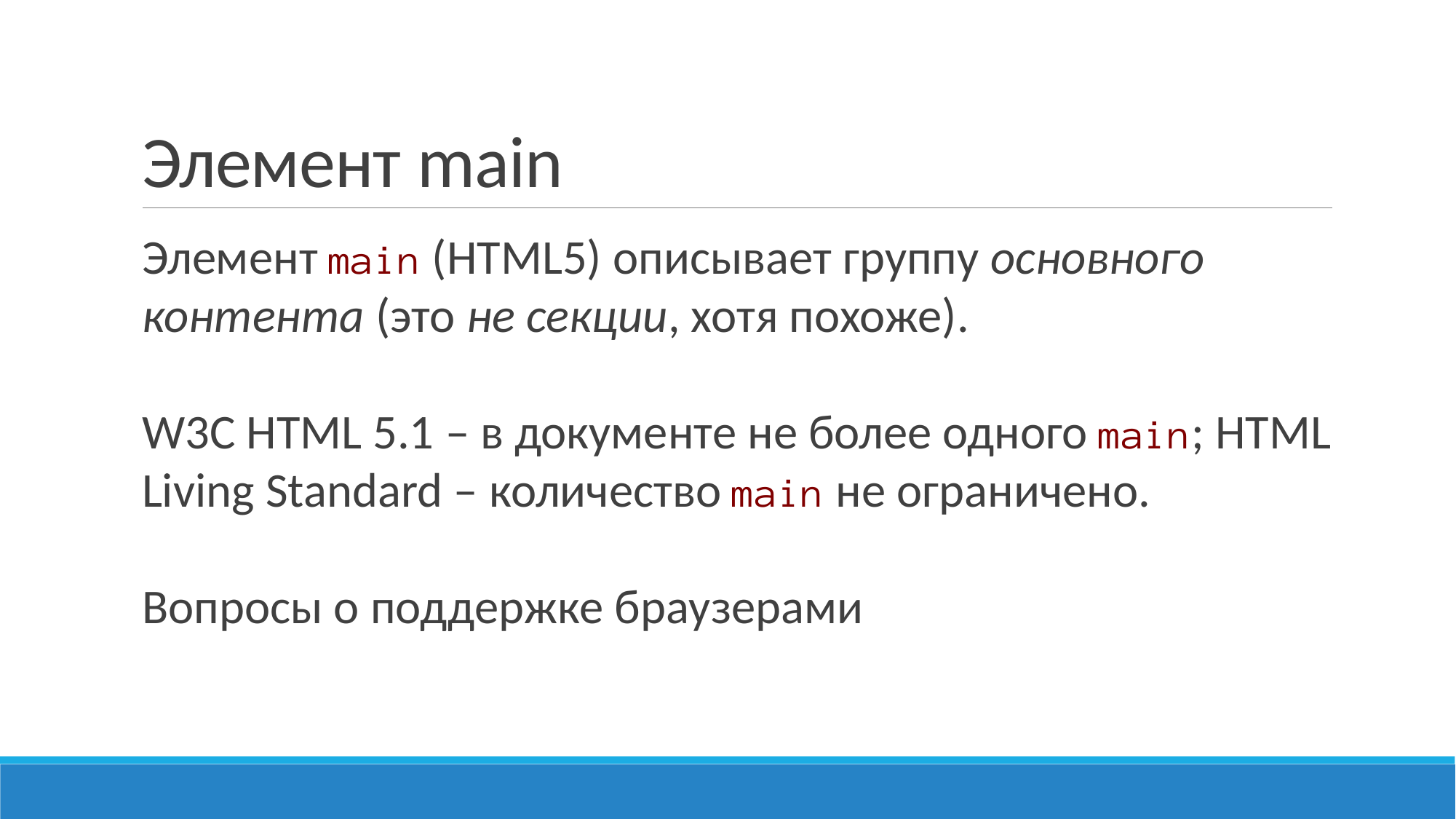

# Элемент main
Элемент main (HTML5) описывает группу основного контента (это не секции, хотя похоже).

W3C HTML 5.1 – в документе не более одного main; HTML Living Standard – количество main не ограничено.

Вопросы о поддержке браузерами